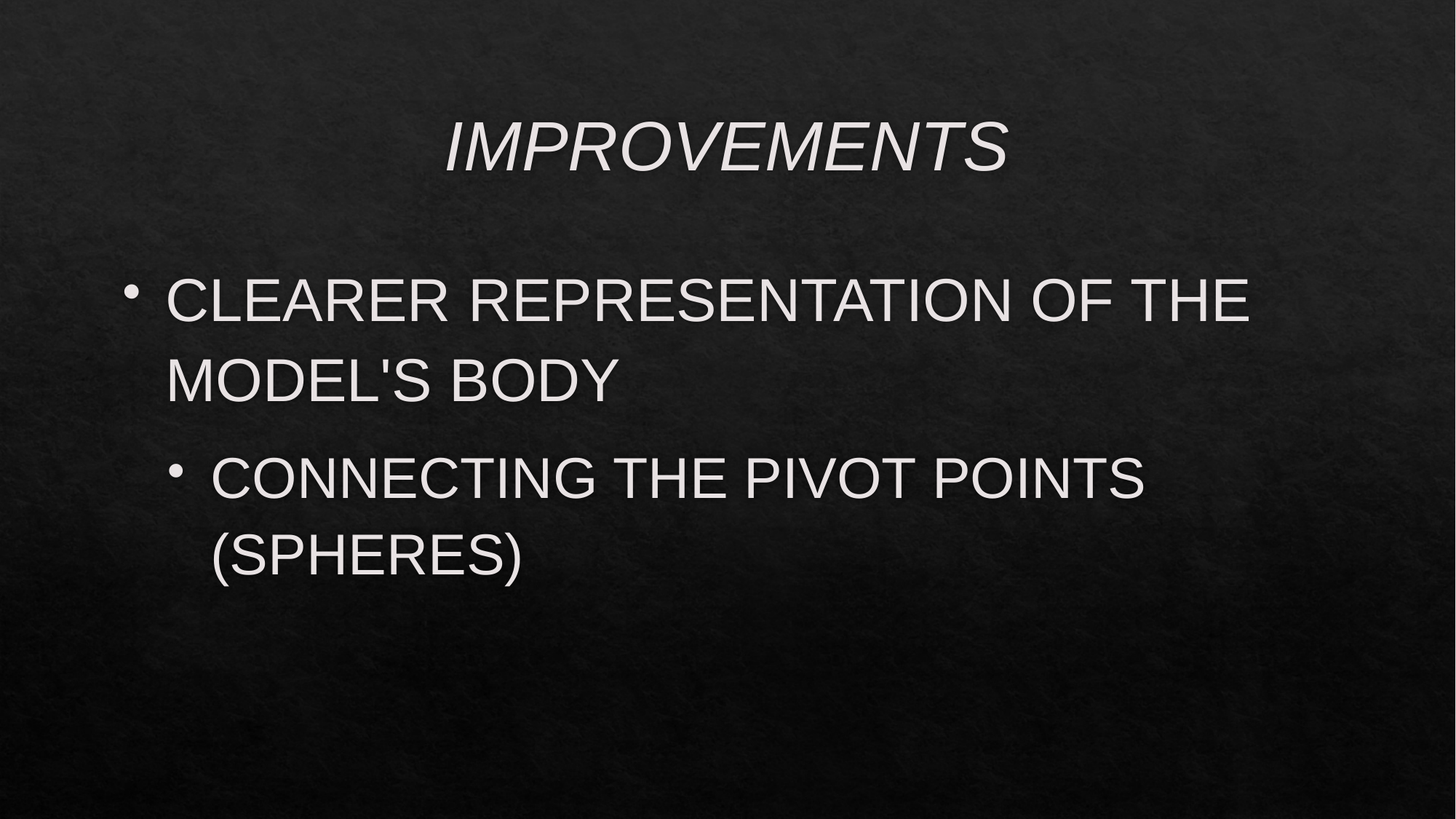

# IMPROVEMENTS
CLEARER REPRESENTATION OF THE MODEL'S BODY
CONNECTING THE PIVOT POINTS (SPHERES)